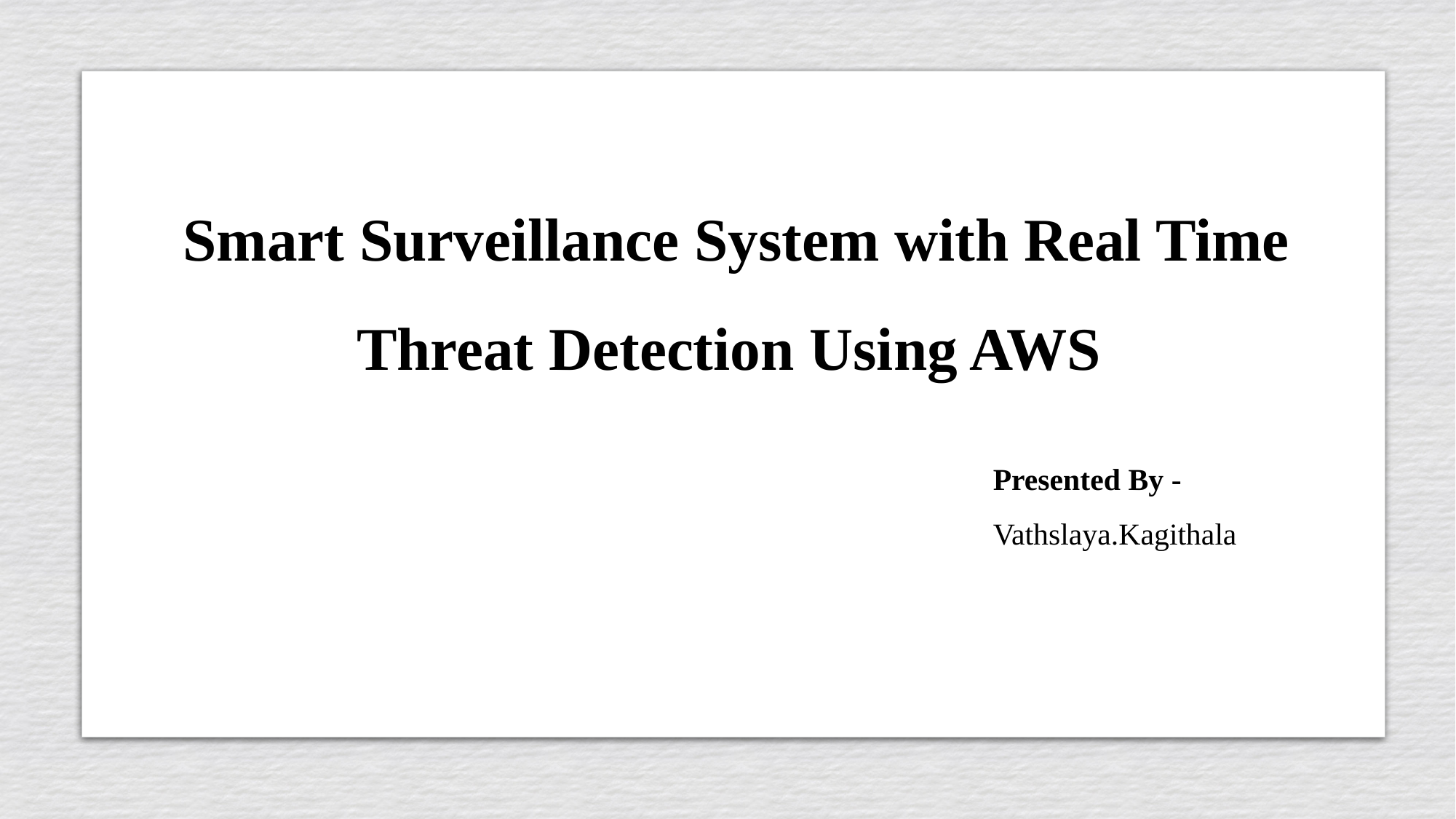

# Smart Surveillance System with Real Time Threat Detection Using AWS
Presented By -
Vathslaya.Kagithala